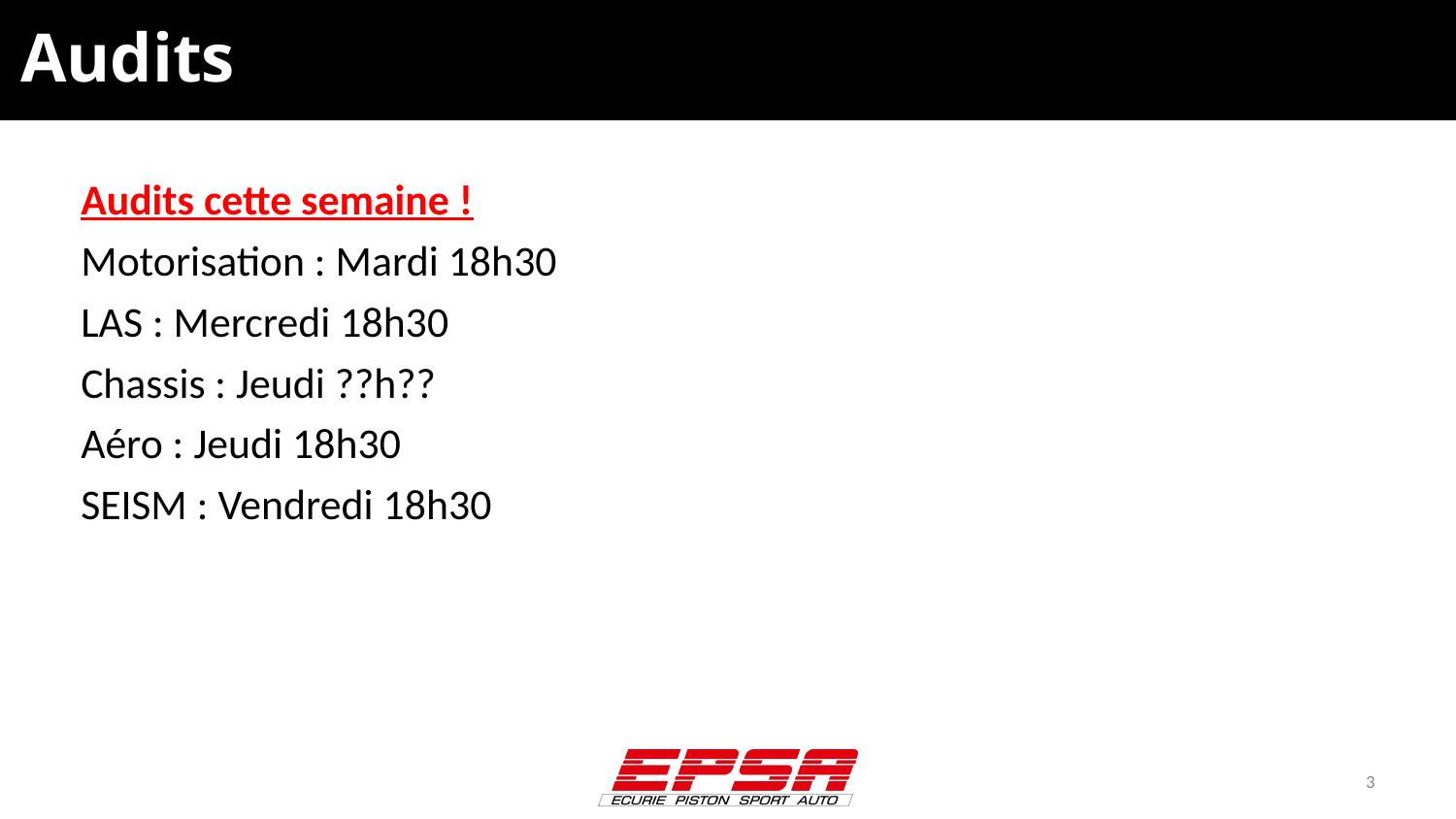

# Audits
Audits cette semaine !
Motorisation : Mardi 18h30
LAS : Mercredi 18h30
Chassis : Jeudi ??h??
Aéro : Jeudi 18h30
SEISM : Vendredi 18h30
3